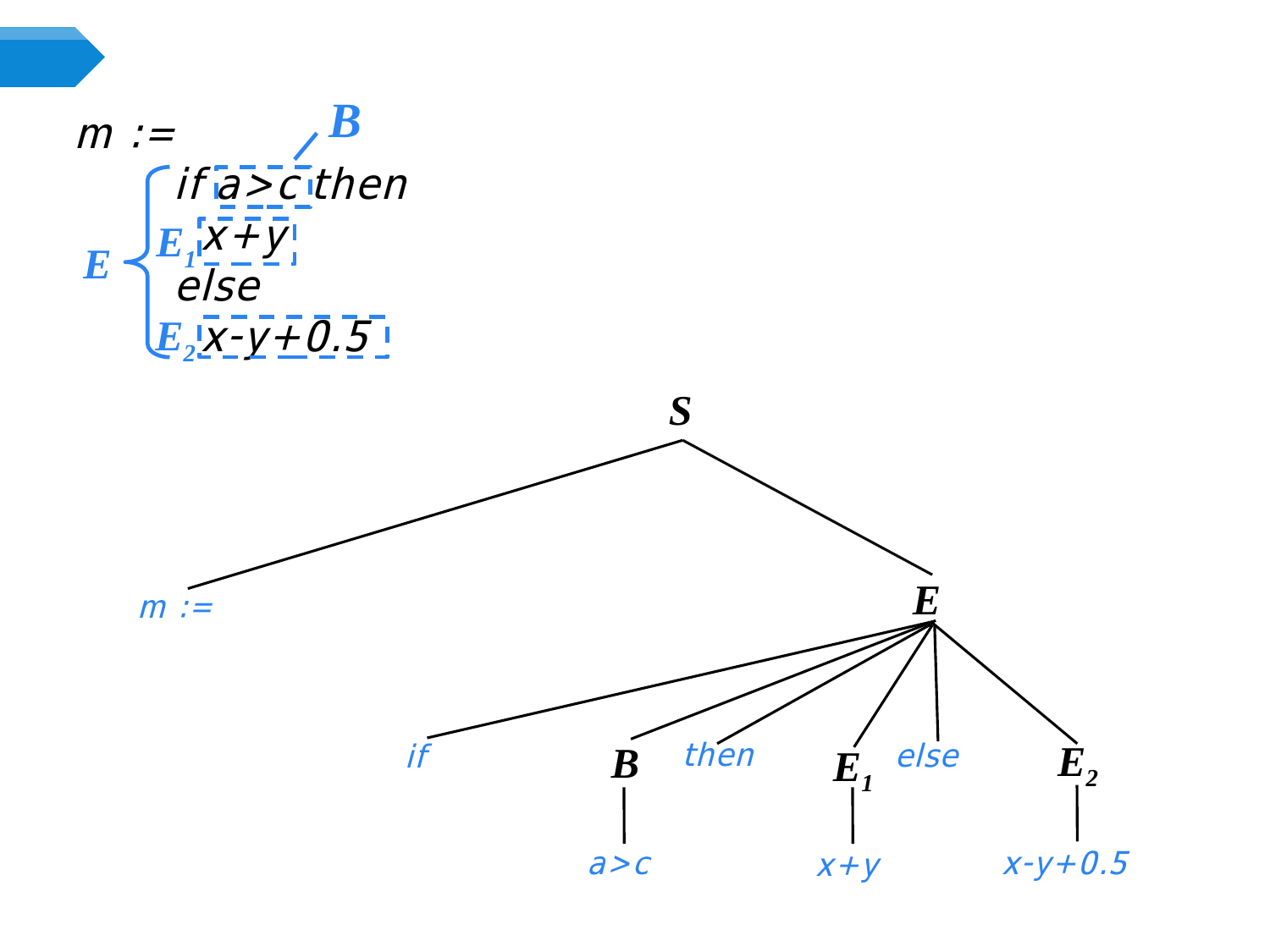

B
m :=
        if a>c then
      	x+y
        else
      	x-y+0.5

E1

E
E2

S
E
m :=
E2
then
B
else
E1
a>c
x-y+0.5
x+y
if